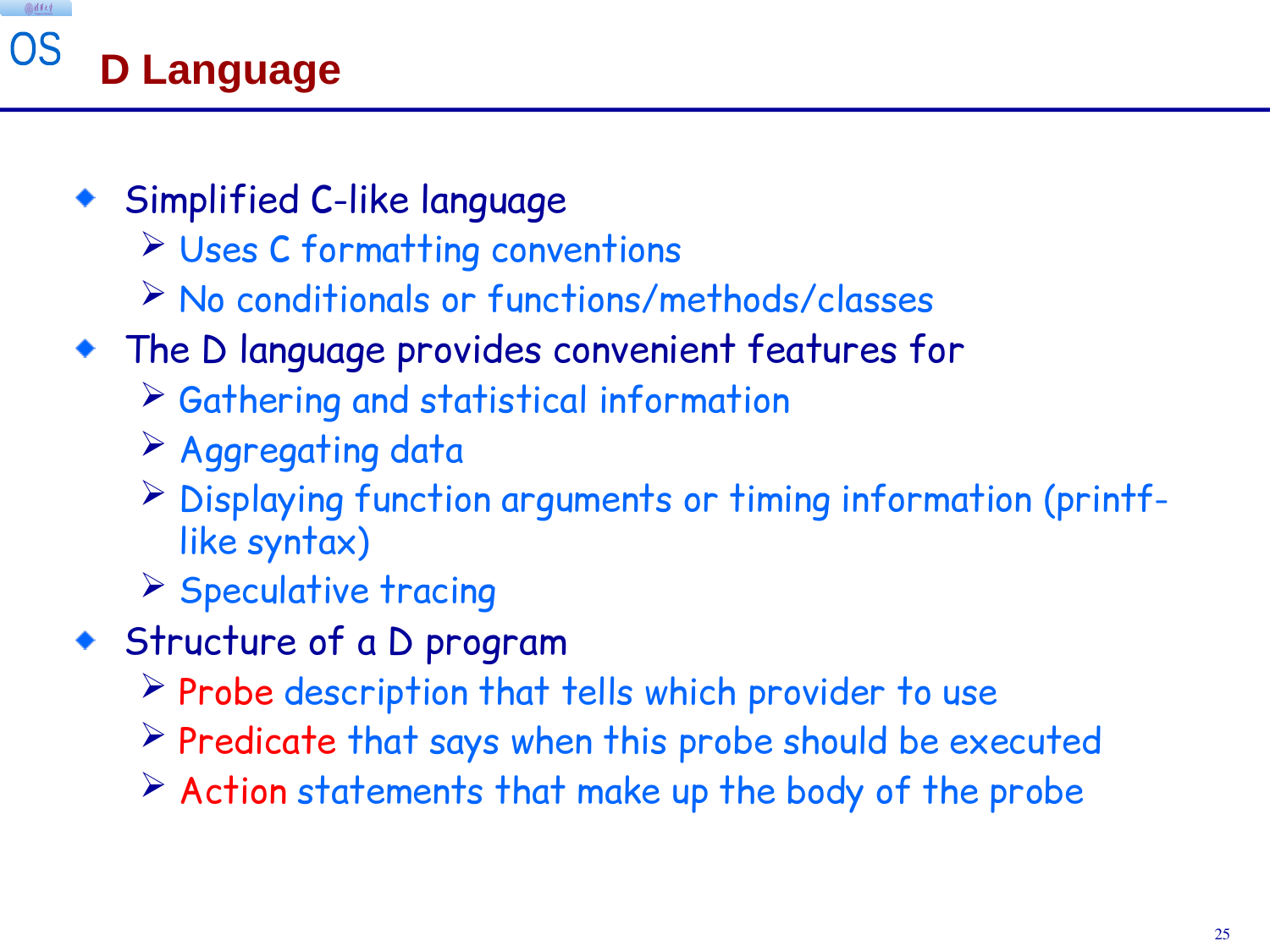

# D Language
Simplified C-like language
Uses C formatting conventions
No conditionals or functions/methods/classes
The D language provides convenient features for
Gathering and statistical information
Aggregating data
Displaying function arguments or timing information (printf-like syntax)
Speculative tracing
Structure of a D program
Probe description that tells which provider to use
Predicate that says when this probe should be executed
Action statements that make up the body of the probe